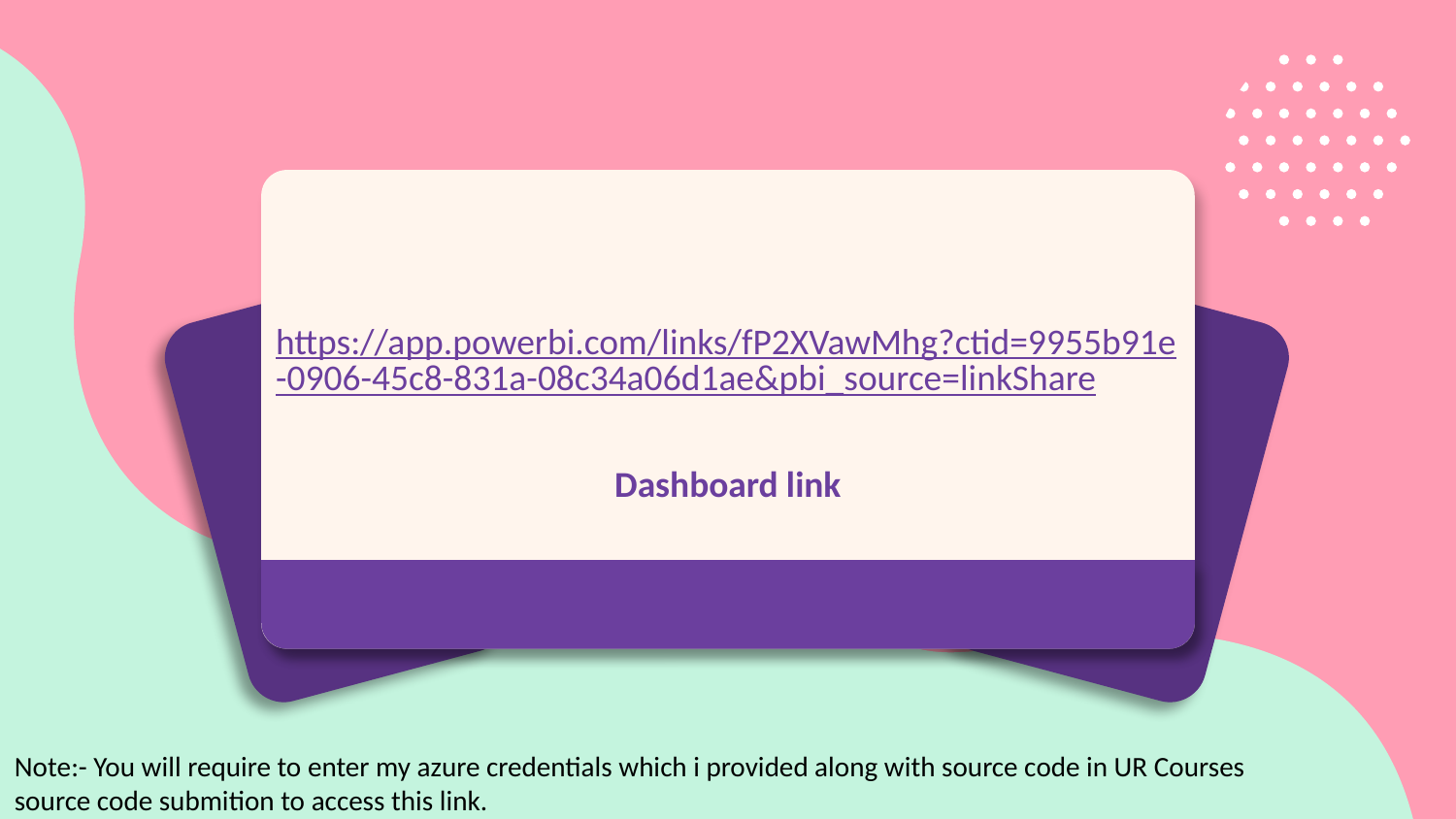

# https://app.powerbi.com/links/fP2XVawMhg?ctid=9955b91e-0906-45c8-831a-08c34a06d1ae&pbi_source=linkShare

Dashboard link
Note:- You will require to enter my azure credentials which i provided along with source code in UR Courses source code submition to access this link.
16